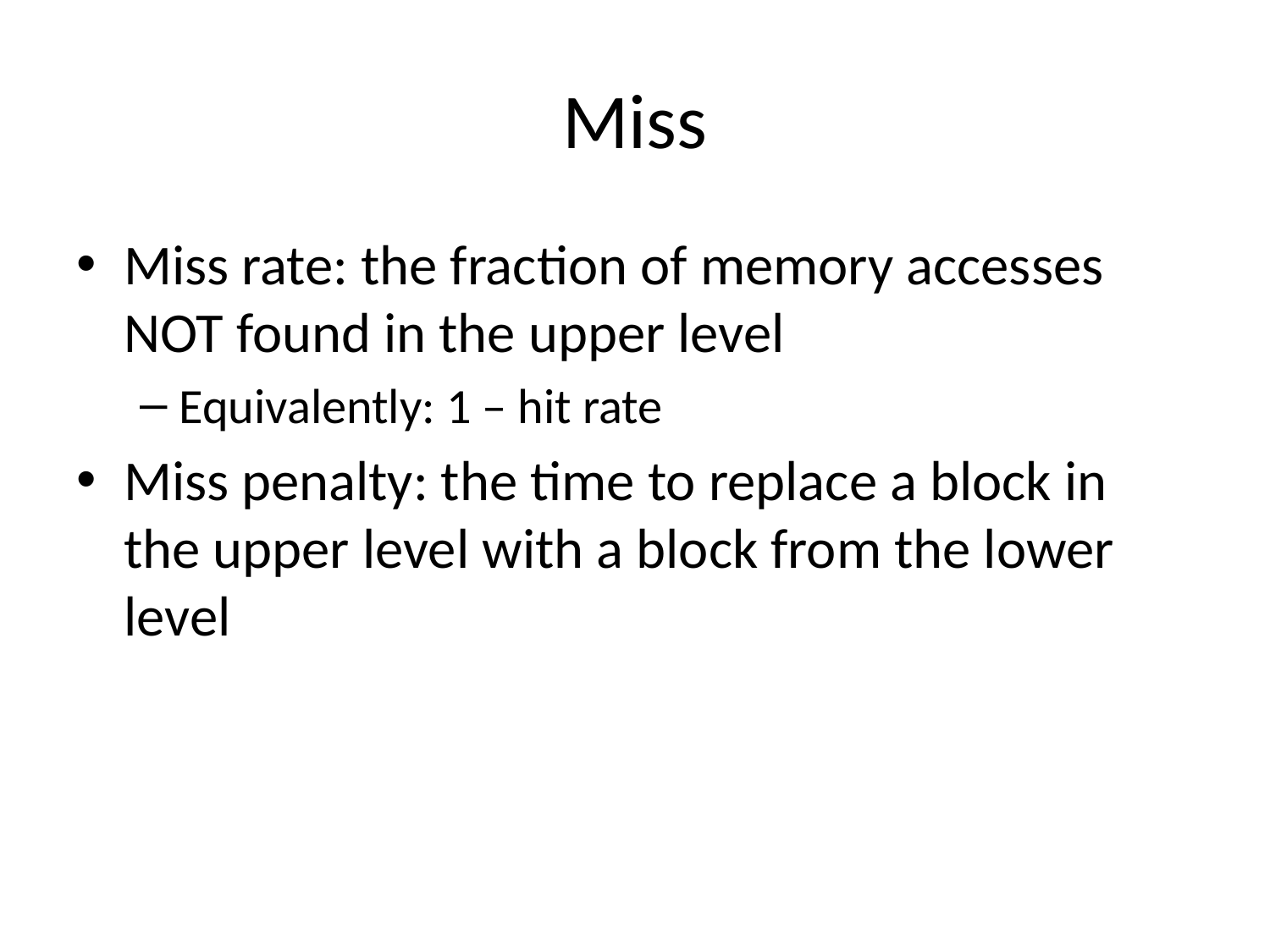

# Miss
Miss rate: the fraction of memory accesses NOT found in the upper level
Equivalently: 1 – hit rate
Miss penalty: the time to replace a block in the upper level with a block from the lower level